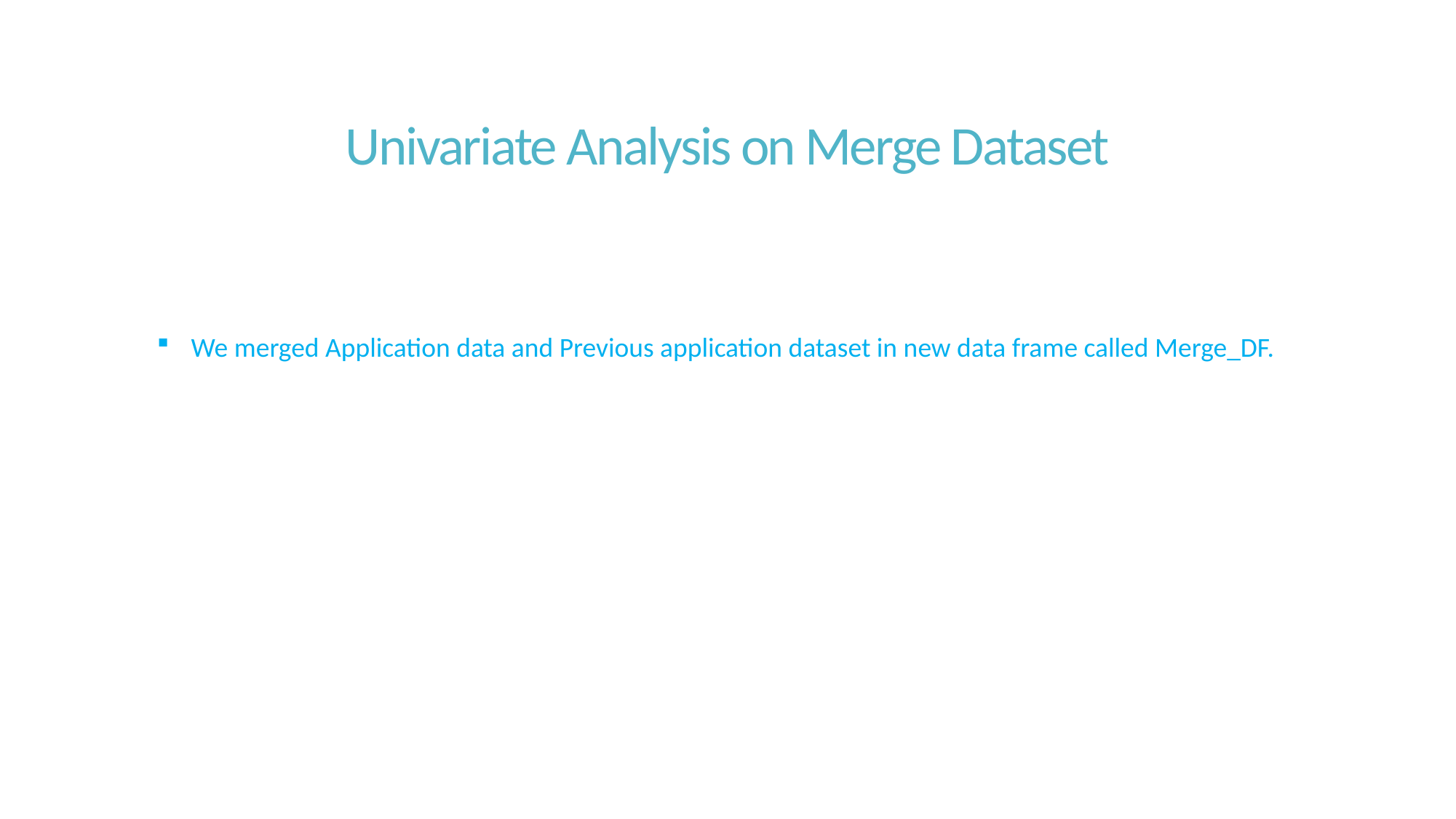

# Univariate Analysis on Merge Dataset
We merged Application data and Previous application dataset in new data frame called Merge_DF.